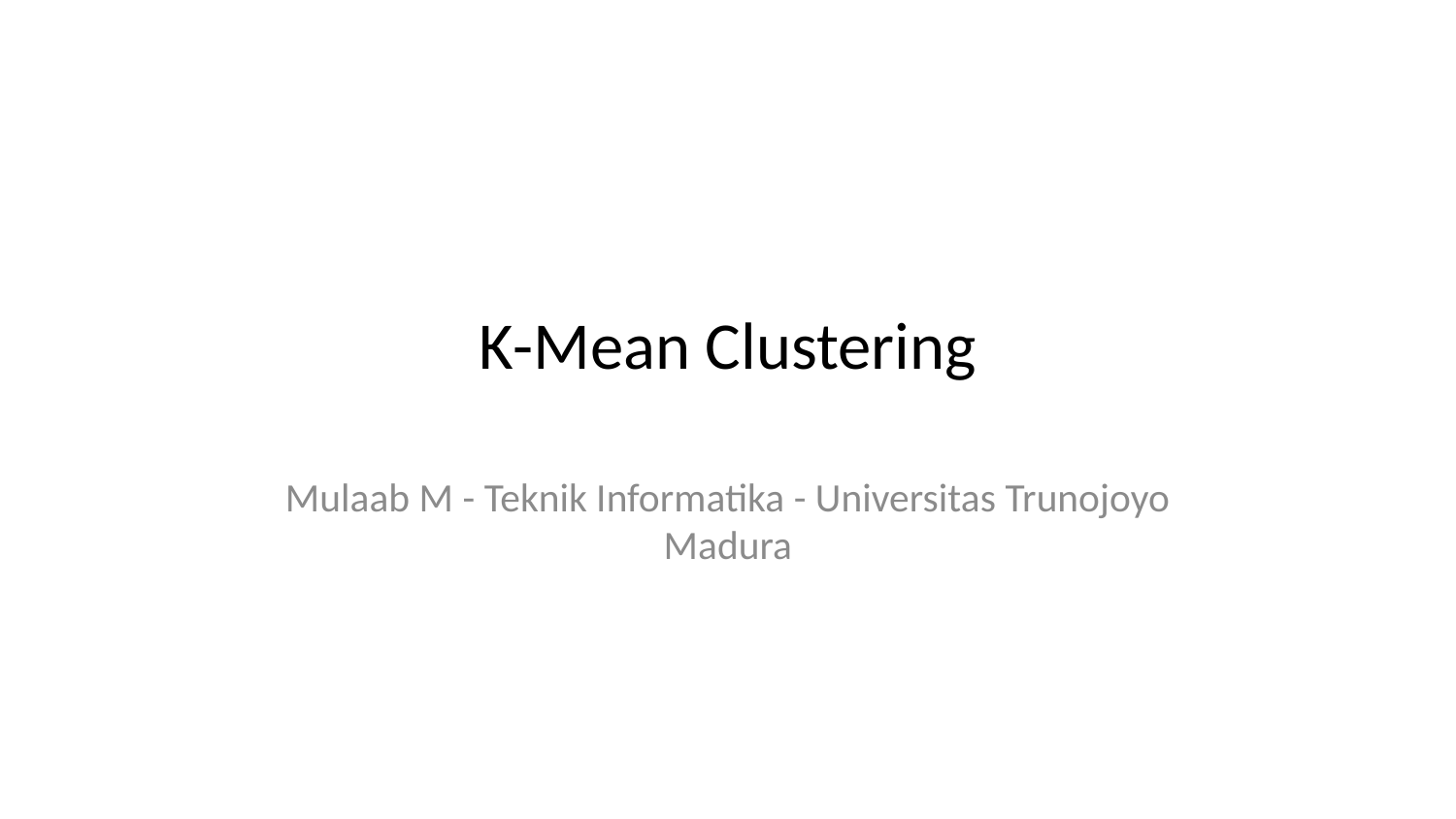

# K-Mean Clustering
Mulaab M - Teknik Informatika - Universitas Trunojoyo Madura